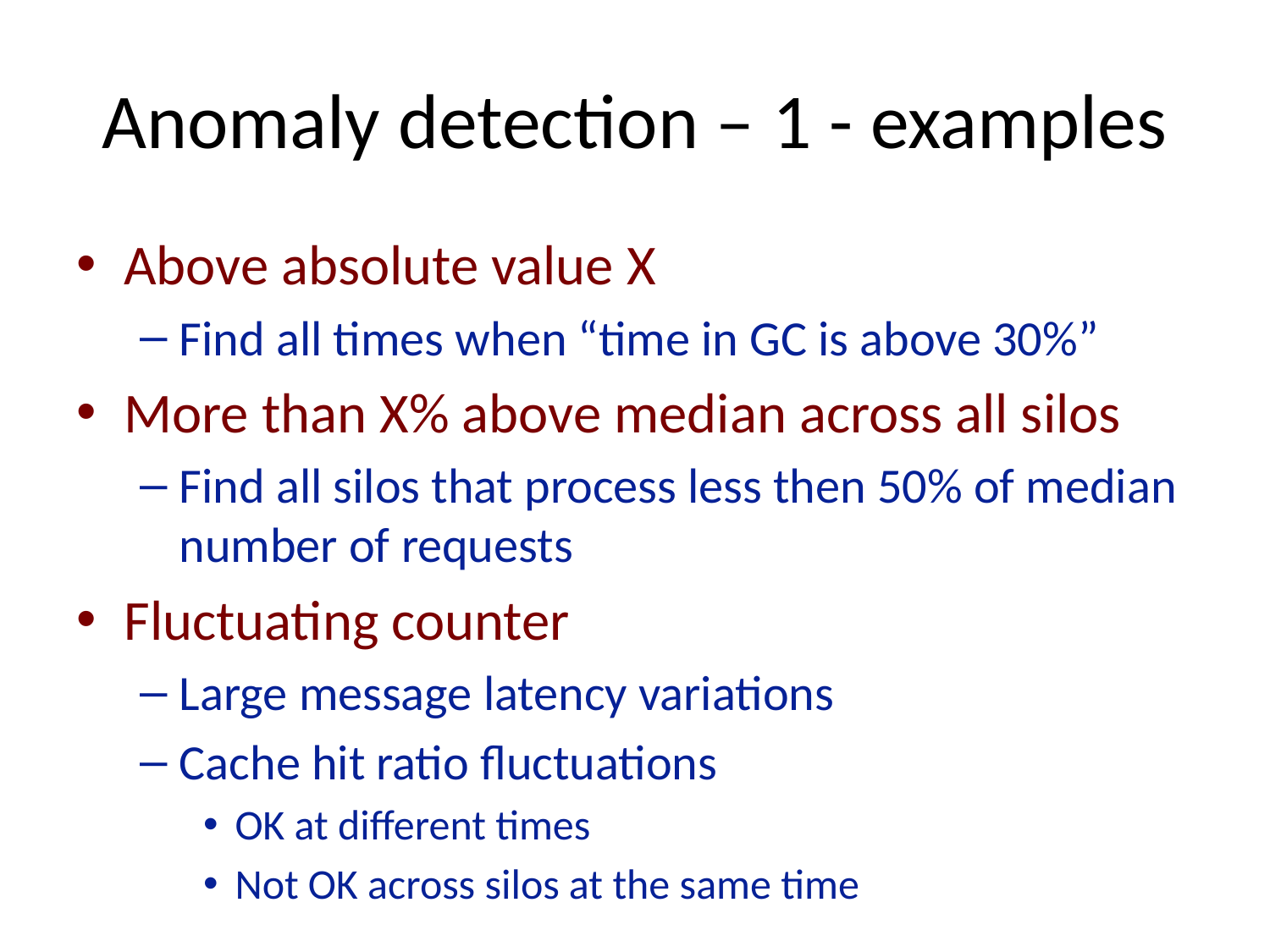

# Anomaly detection – 1 - examples
Above absolute value X
Find all times when “time in GC is above 30%”
More than X% above median across all silos
Find all silos that process less then 50% of median number of requests
Fluctuating counter
Large message latency variations
Cache hit ratio fluctuations
OK at different times
Not OK across silos at the same time